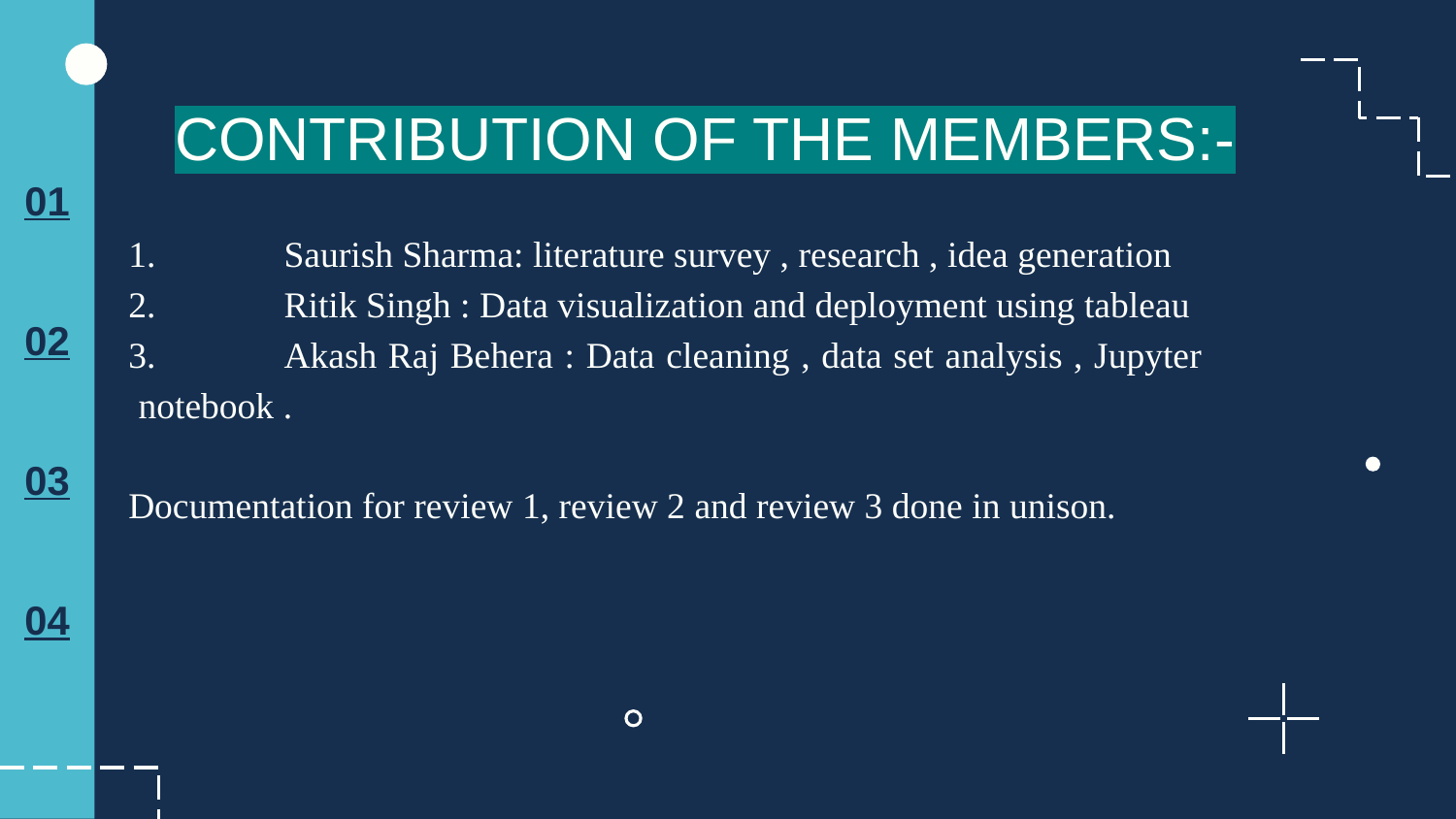

# CONTRIBUTION OF THE MEMBERS:-
01

1.	Saurish Sharma: literature survey , research , idea generation
2.	Ritik Singh : Data visualization and deployment using tableau
3.	Akash Raj Behera : Data cleaning , data set analysis , Jupyter notebook .

Documentation for review 1, review 2 and review 3 done in unison.

02
03
04